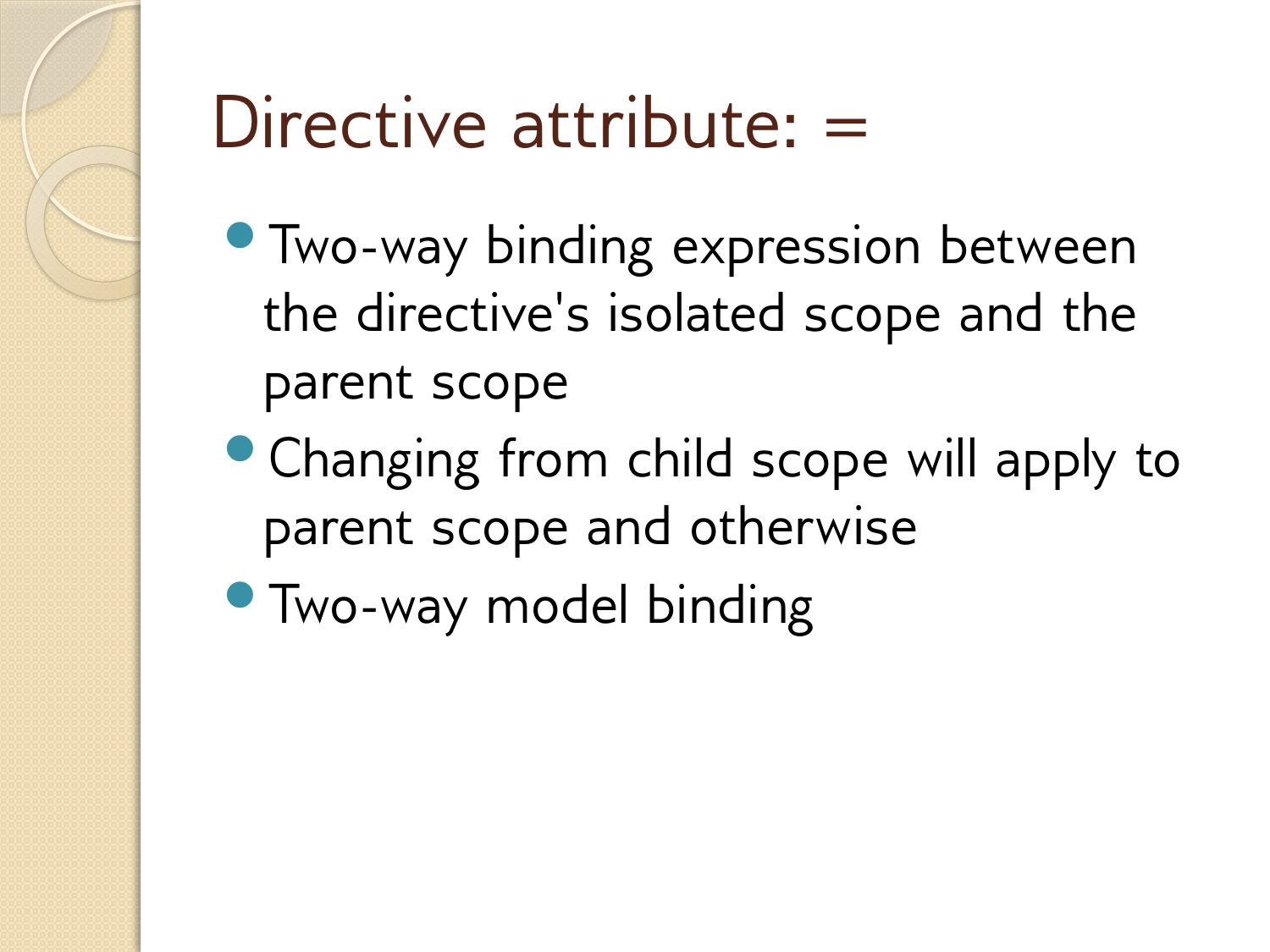

# Directive attribute: =
Two-way binding expression between the directive's isolated scope and the parent scope
Changing from child scope will apply to parent scope and otherwise
Two-way model binding